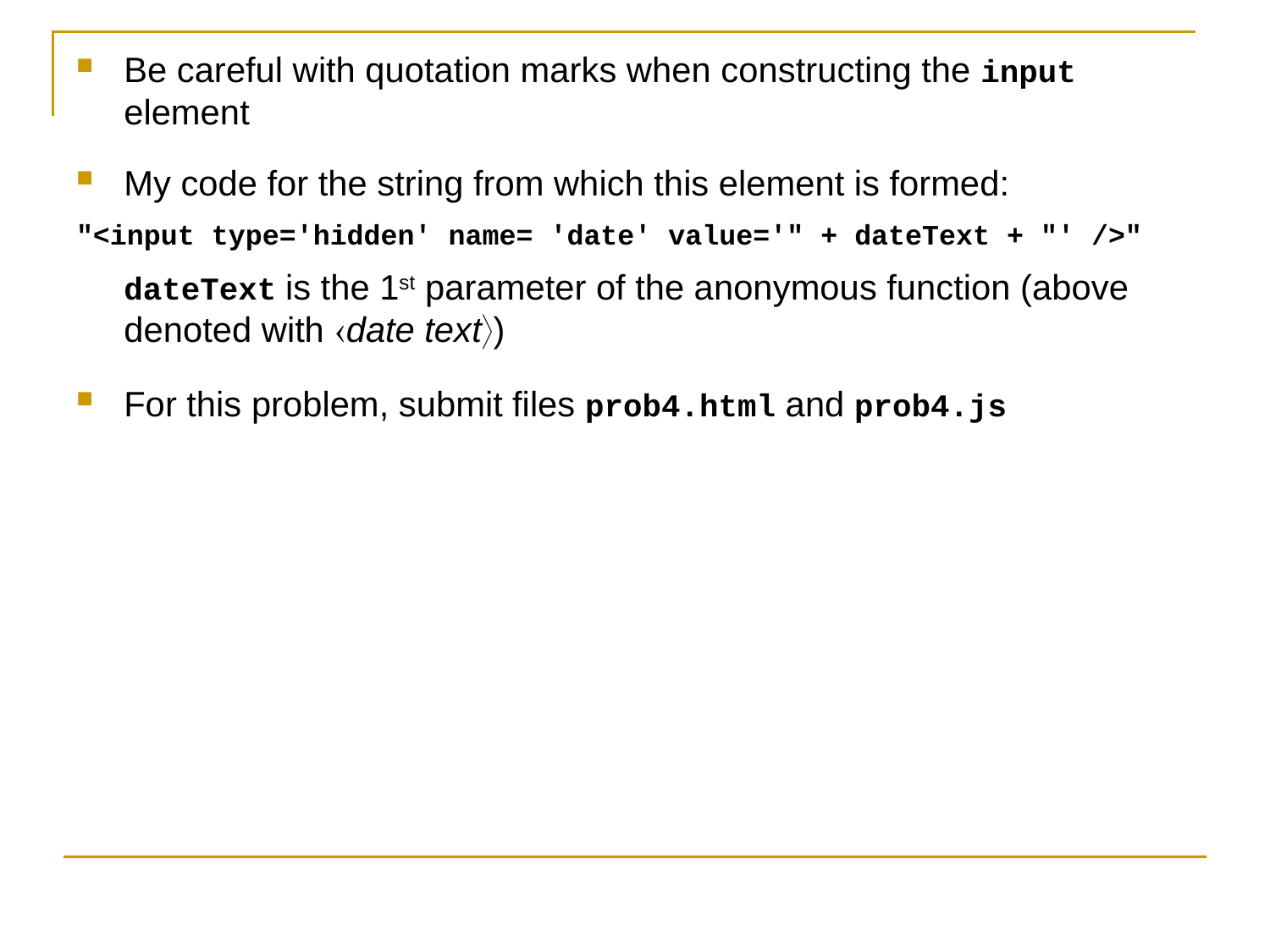

Be careful with quotation marks when constructing the input element
My code for the string from which this element is formed:
"<input type='hidden' name= 'date' value='" + dateText + "' />"
dateText is the 1st parameter of the anonymous function (above denoted with 〈date text〉)
For this problem, submit files prob4.html and prob4.js